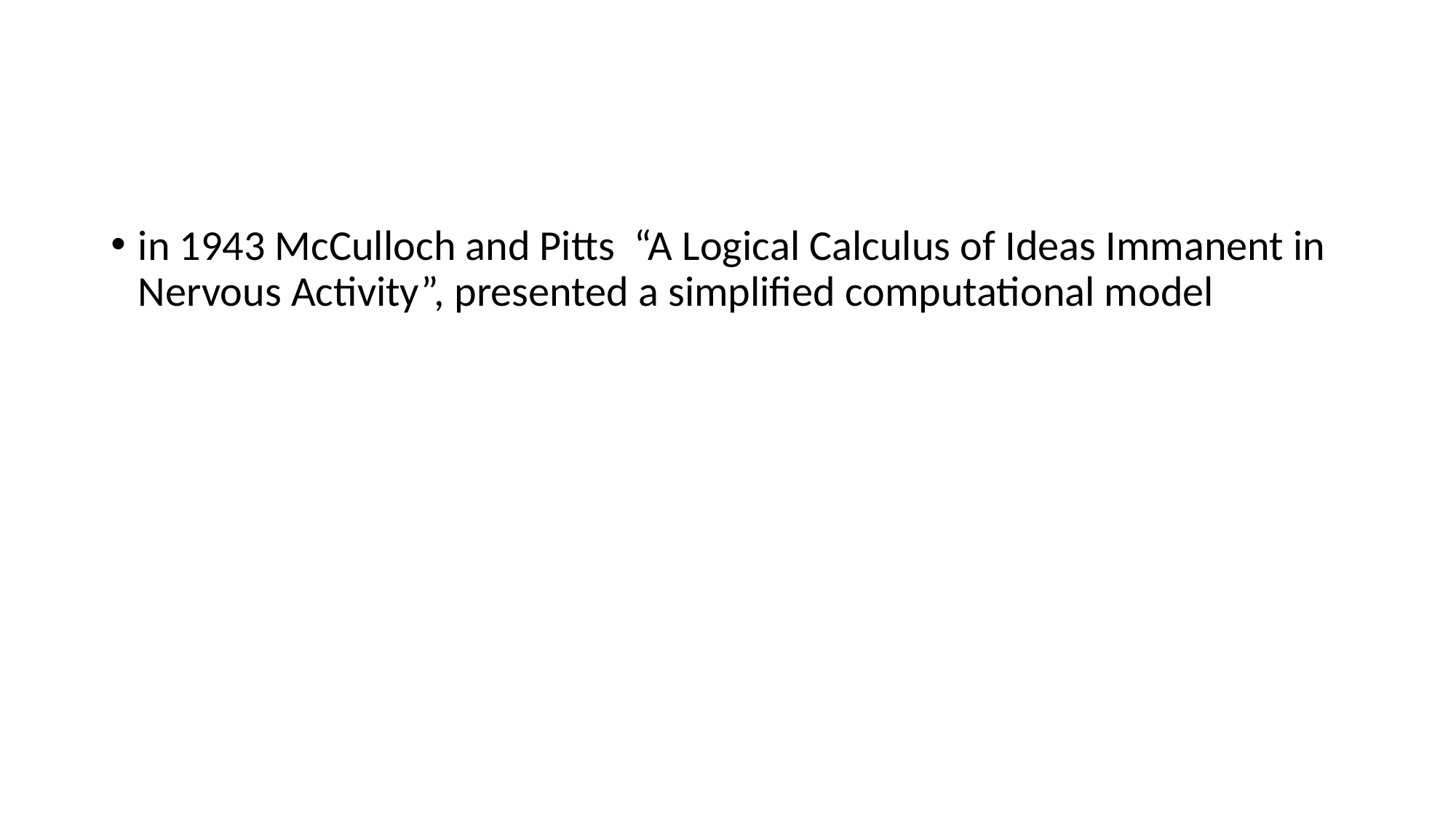

in 1943 McCulloch and Pitts  “A Logical Calculus of Ideas Immanent in Nervous Activity”, presented a simplified computational model